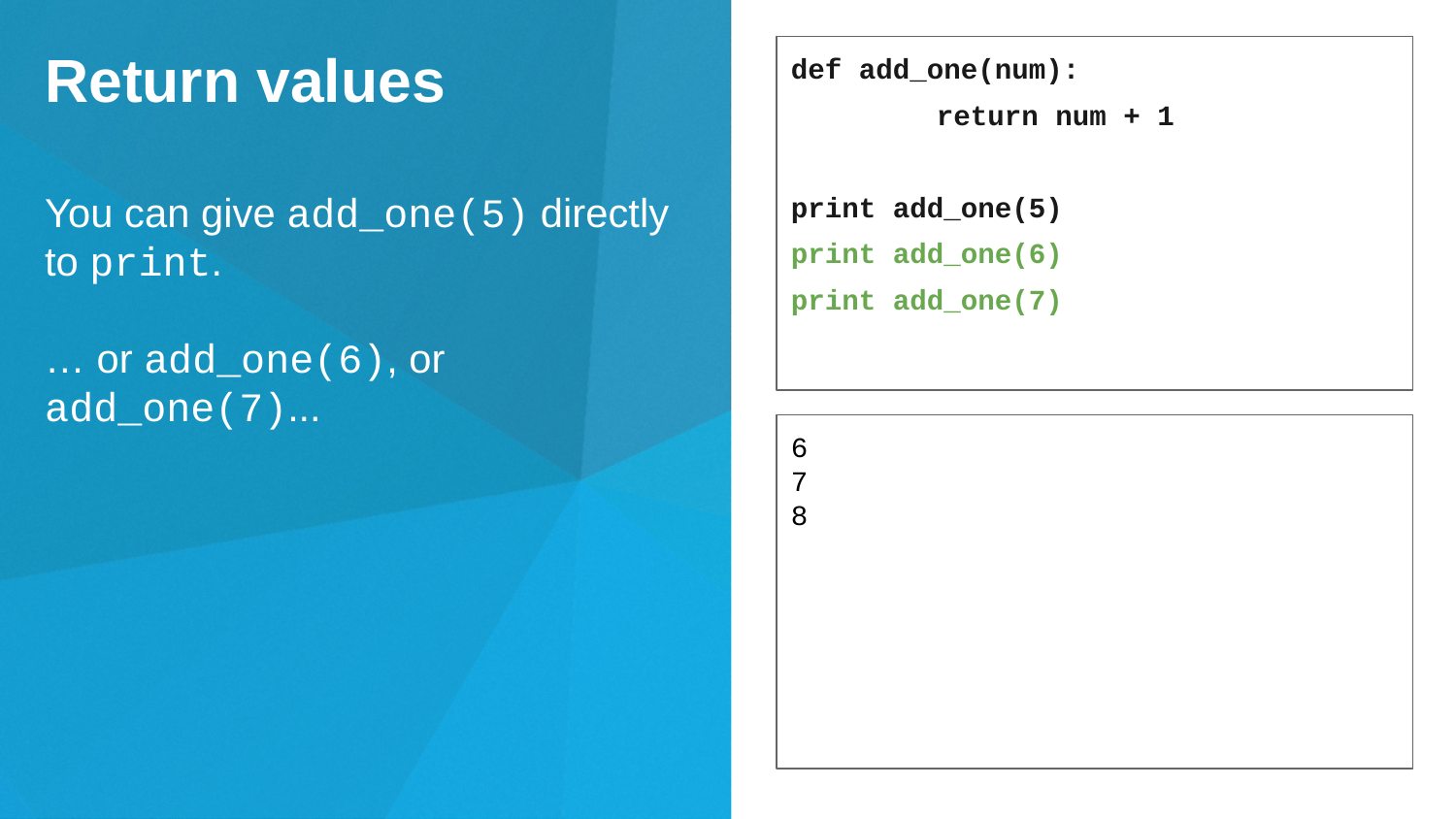

Return values

You can give add_one(5) directly to print.

… or add_one(6), or add_one(7)...

def add_one(num):
	return num + 1

print add_one(5)
print add_one(6)
print add_one(7)

6
7
8